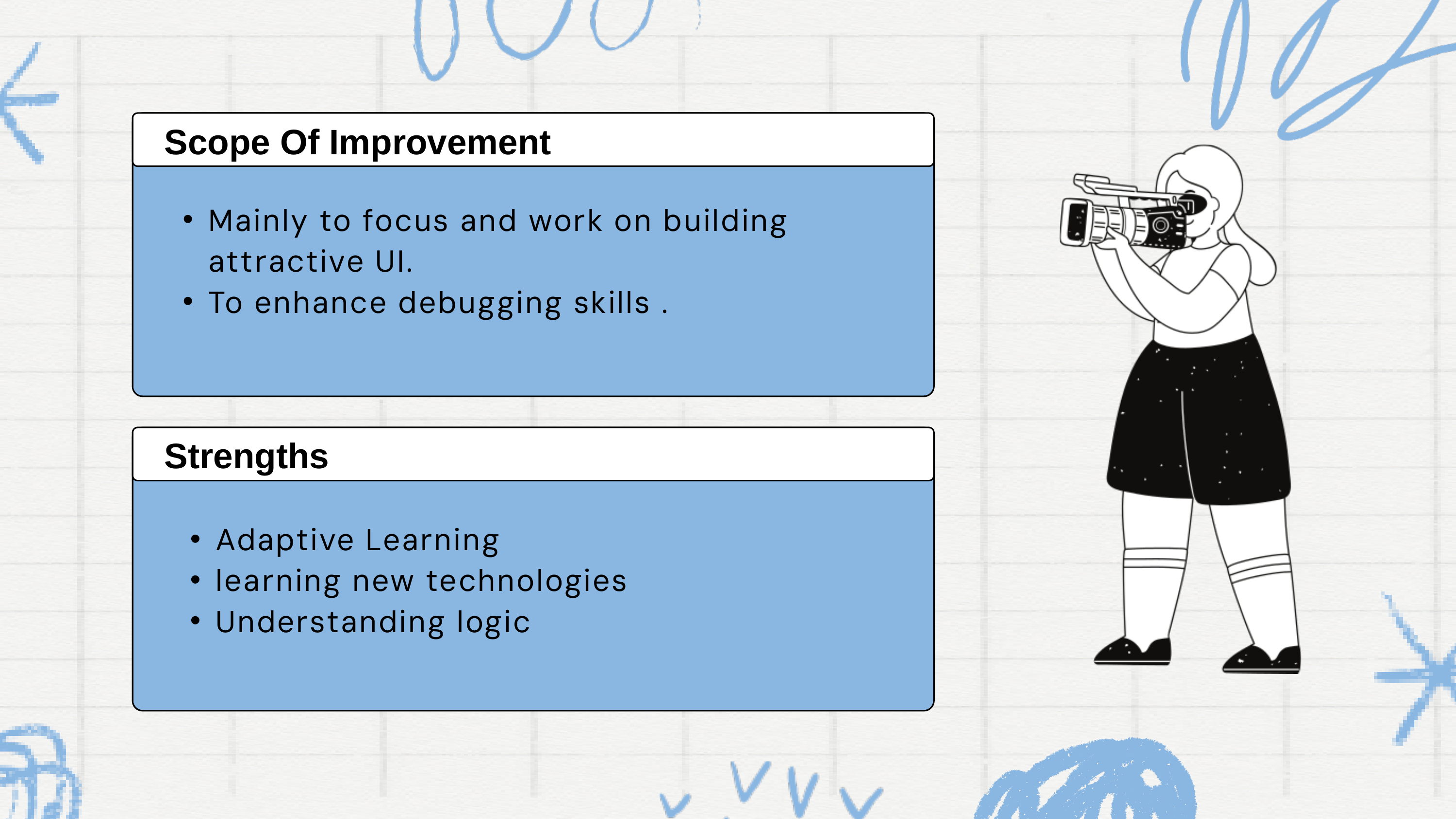

Scope Of Improvement

Mainly to focus and work on building attractive UI.
To enhance debugging skills .

Strengths
Adaptive Learning
learning new technologies
Understanding logic